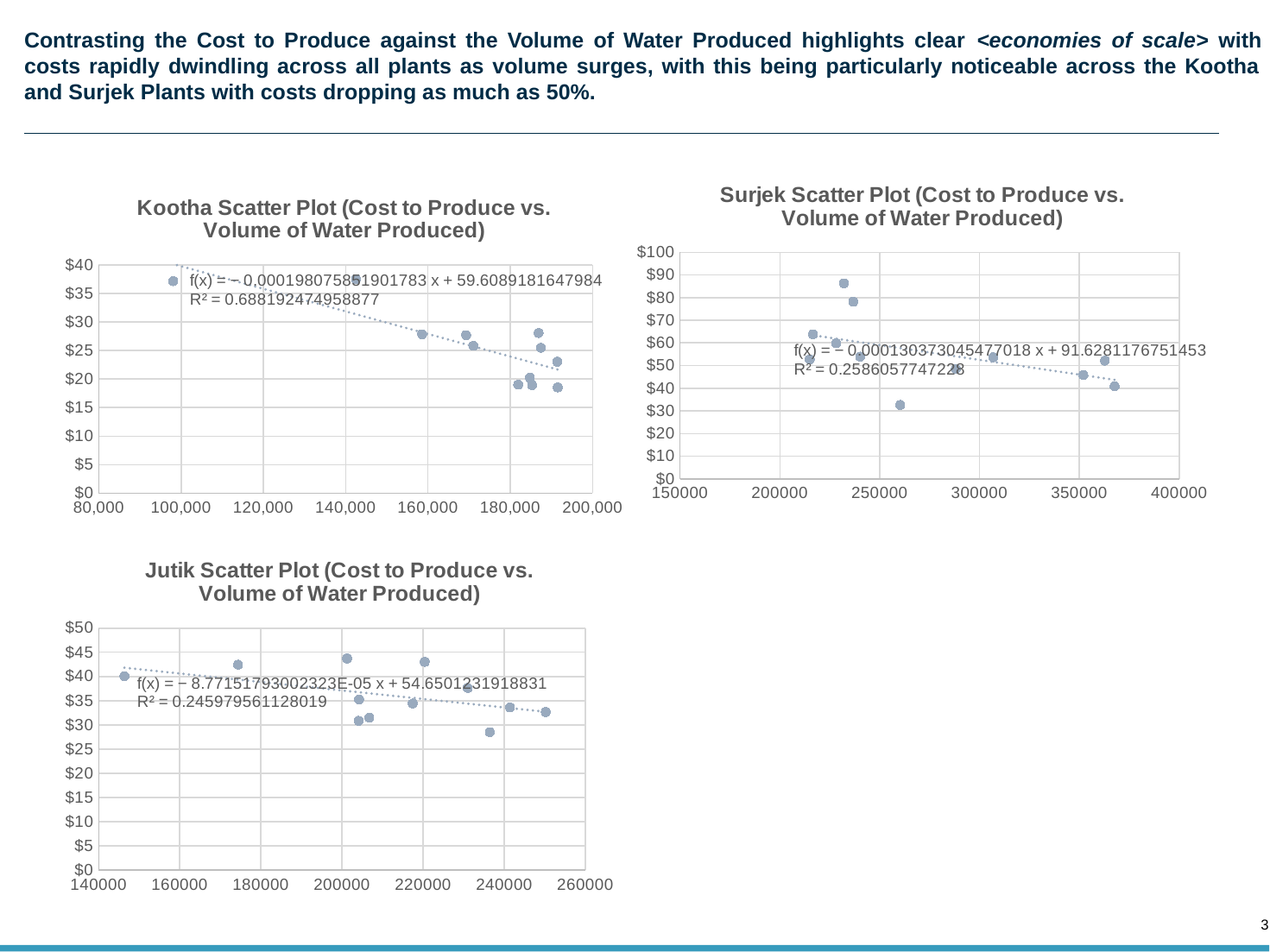

# Contrasting the Cost to Produce against the Volume of Water Produced highlights clear <economies of scale> with costs rapidly dwindling across all plants as volume surges, with this being particularly noticeable across the Kootha and Surjek Plants with costs dropping as much as 50%.

### Chart: Surjek Scatter Plot (Cost to Produce vs. Volume of Water Produced)

| Category |  |
|---|---|

### Chart: Kootha Scatter Plot (Cost to Produce vs. Volume of Water Produced)

| Category |  |
|---|---|

### Chart: Jutik Scatter Plot (Cost to Produce vs. Volume of Water Produced)

| Category |  |
|---|---|